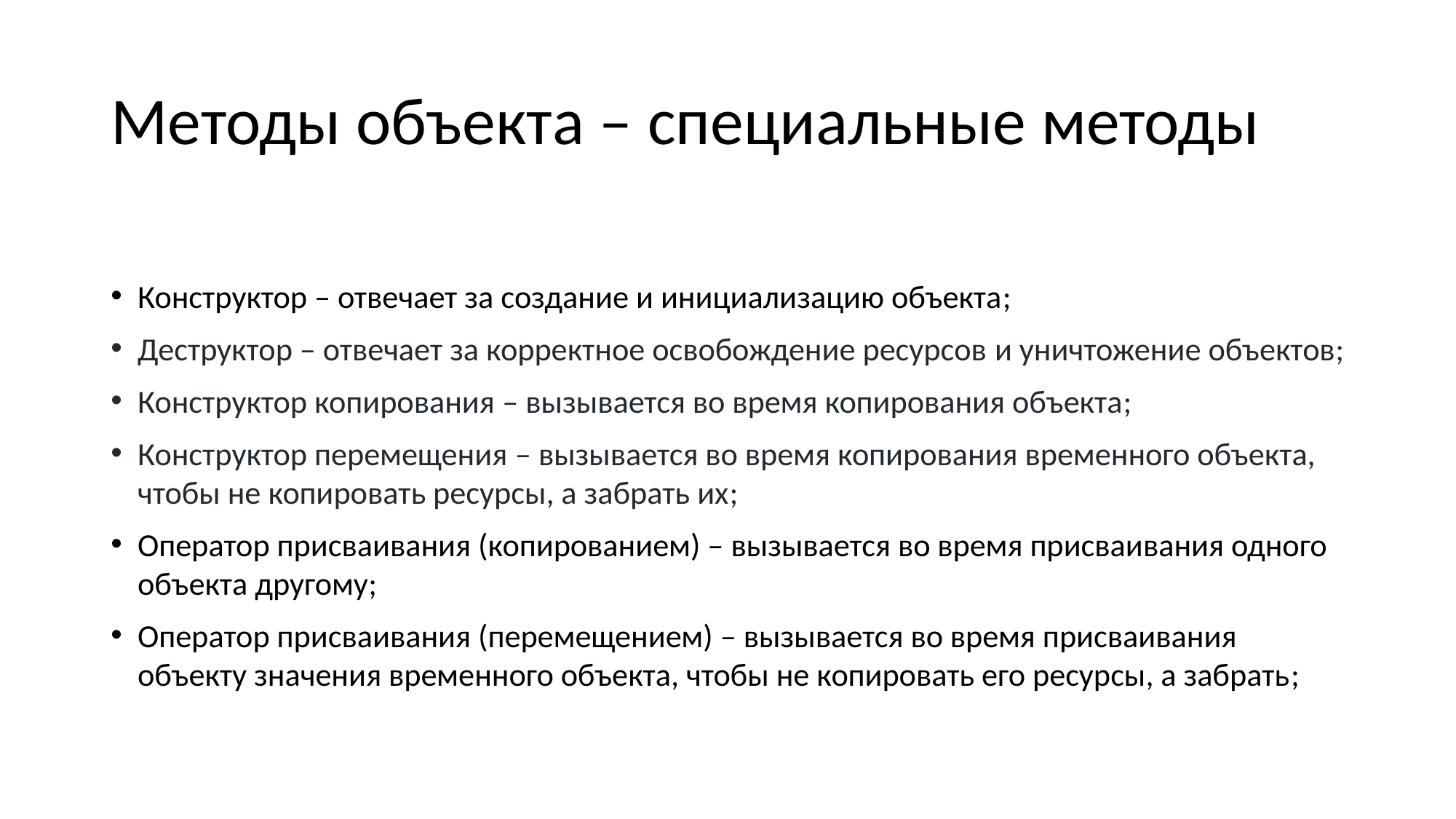

# Методы объекта – специальные методы

Конструктор – отвечает за создание и инициализацию объекта;
Деструктор – отвечает за корректное освобождение ресурсов и уничтожение объектов;
Конструктор копирования – вызывается во время копирования объекта;
Конструктор перемещения – вызывается во время копирования временного объекта, чтобы не копировать ресурсы, а забрать их;
Оператор присваивания (копированием) – вызывается во время присваивания одного объекта другому;
Оператор присваивания (перемещением) – вызывается во время присваивания объекту значения временного объекта, чтобы не копировать его ресурсы, а забрать;